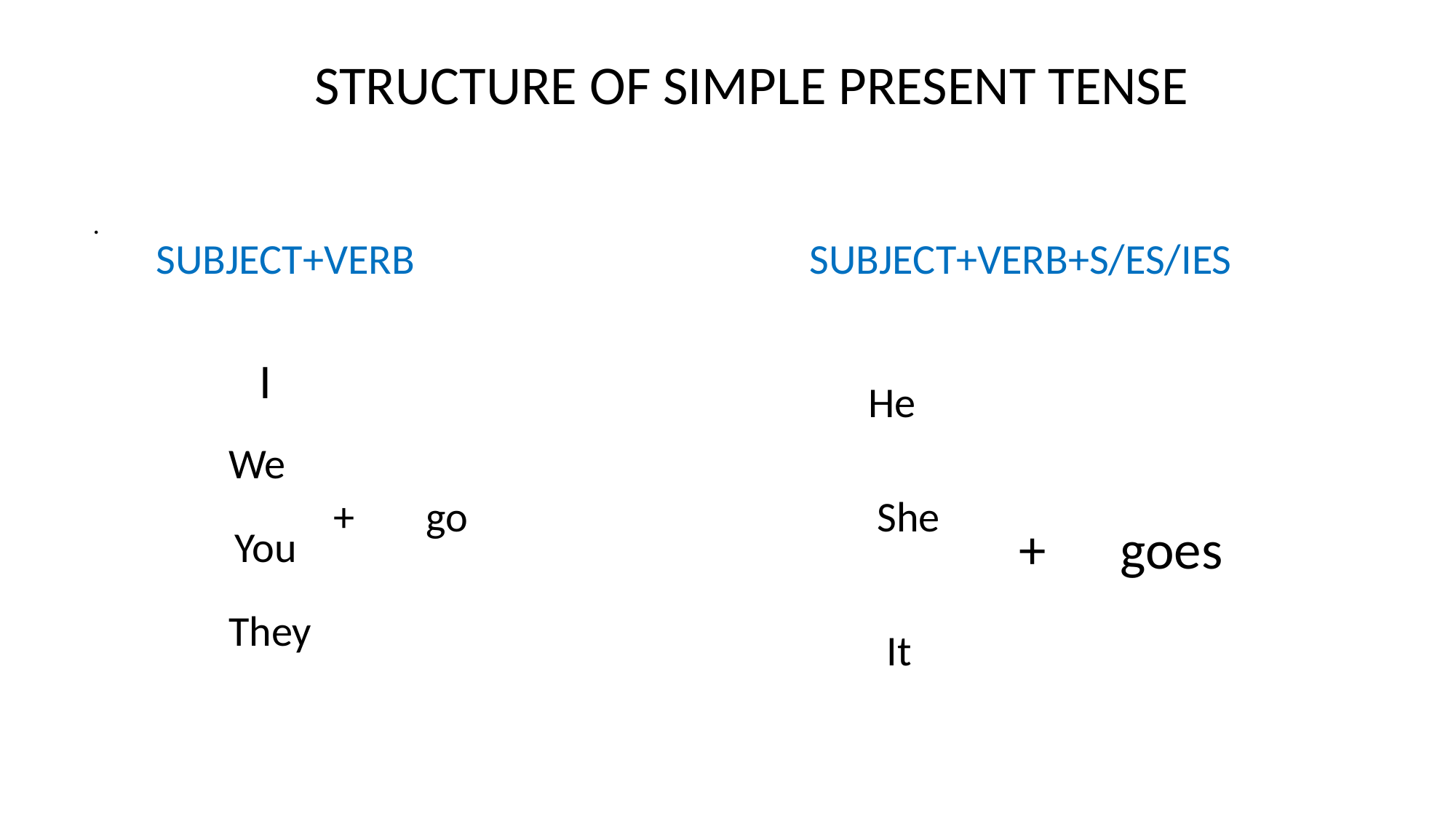

STRUCTURE OF SIMPLE PRESENT TENSE
.
SUBJECT+VERB                                         SUBJECT+VERB+S/ES/IES
I
He
We

 You

They
go
She
+
+      goes
It